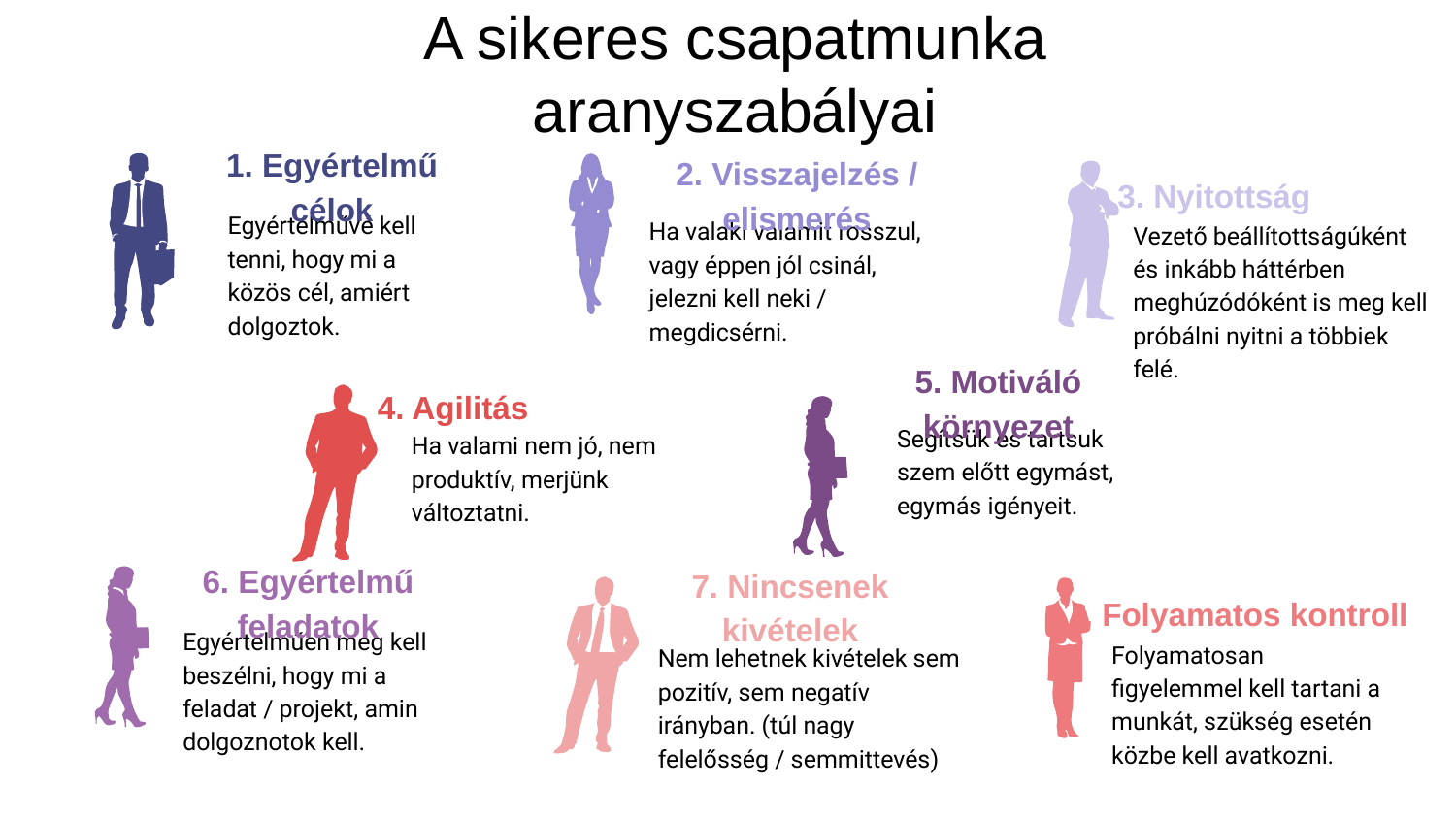

# A sikeres csapatmunka aranyszabályai

1. Egyértelmű célok
3. Nyitottság
2. Visszajelzés / elismerés
Egyértelművé kell tenni, hogy mi a közös cél, amiért dolgoztok.
Ha valaki valamit rosszul, vagy éppen jól csinál, jelezni kell neki / megdicsérni.
Vezető beállítottságúként és inkább háttérben meghúzódóként is meg kell próbálni nyitni a többiek felé.
5. Motiváló környezet

4. Agilitás

Segítsük és tartsuk szem előtt egymást, egymás igényeit.
Ha valami nem jó, nem produktív, merjünk változtatni.

6. Egyértelmű feladatok
7. Nincsenek kivételek
8. Folyamatos kontroll
Egyértelműen meg kell beszélni, hogy mi a feladat / projekt, amin dolgoznotok kell.

Folyamatosan figyelemmel kell tartani a munkát, szükség esetén közbe kell avatkozni.
Nem lehetnek kivételek sem pozitív, sem negatív irányban. (túl nagy felelősség / semmittevés)